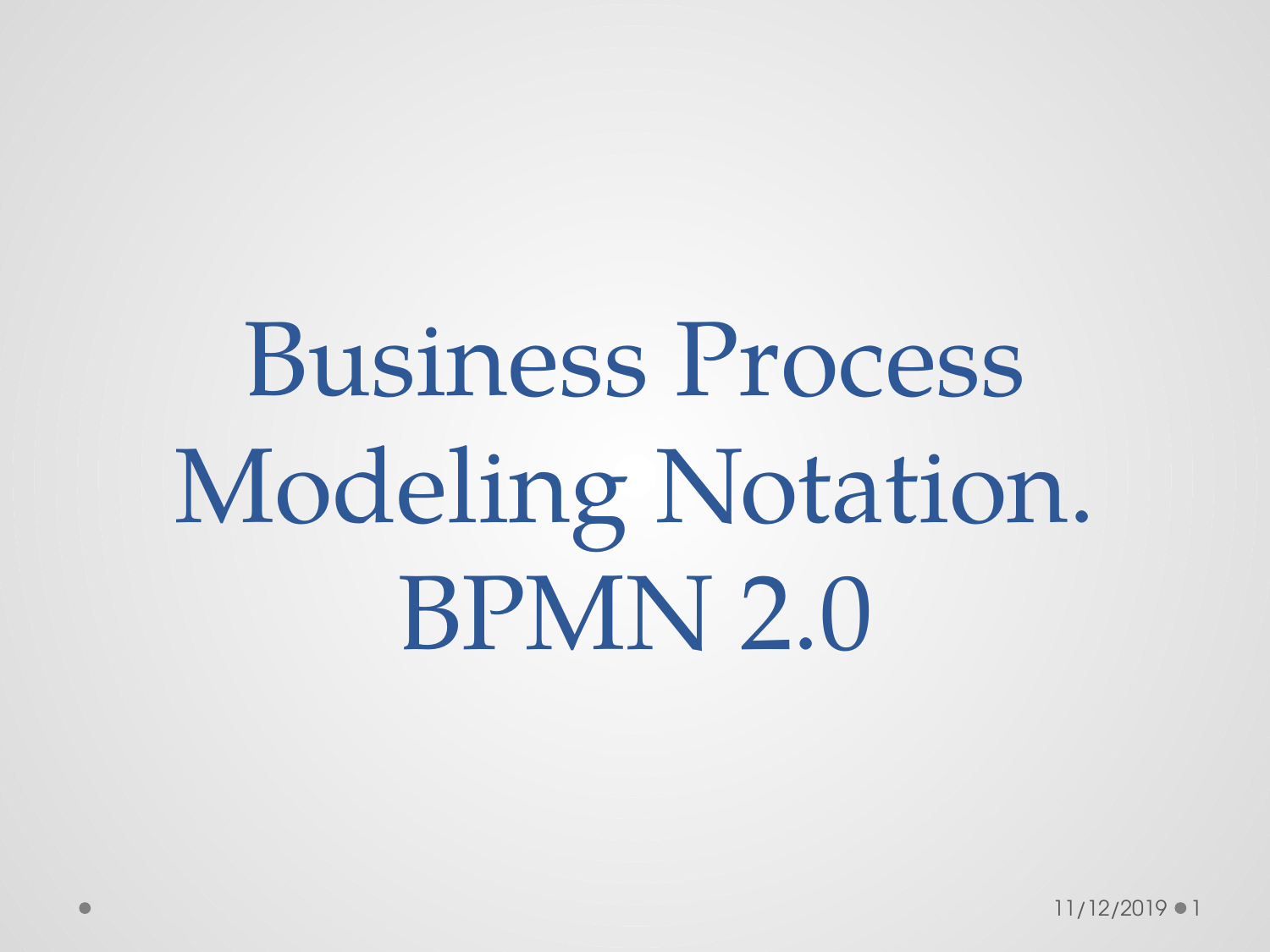

# Business Process Modeling Notation. BPMN 2.0

11/12/2019
1